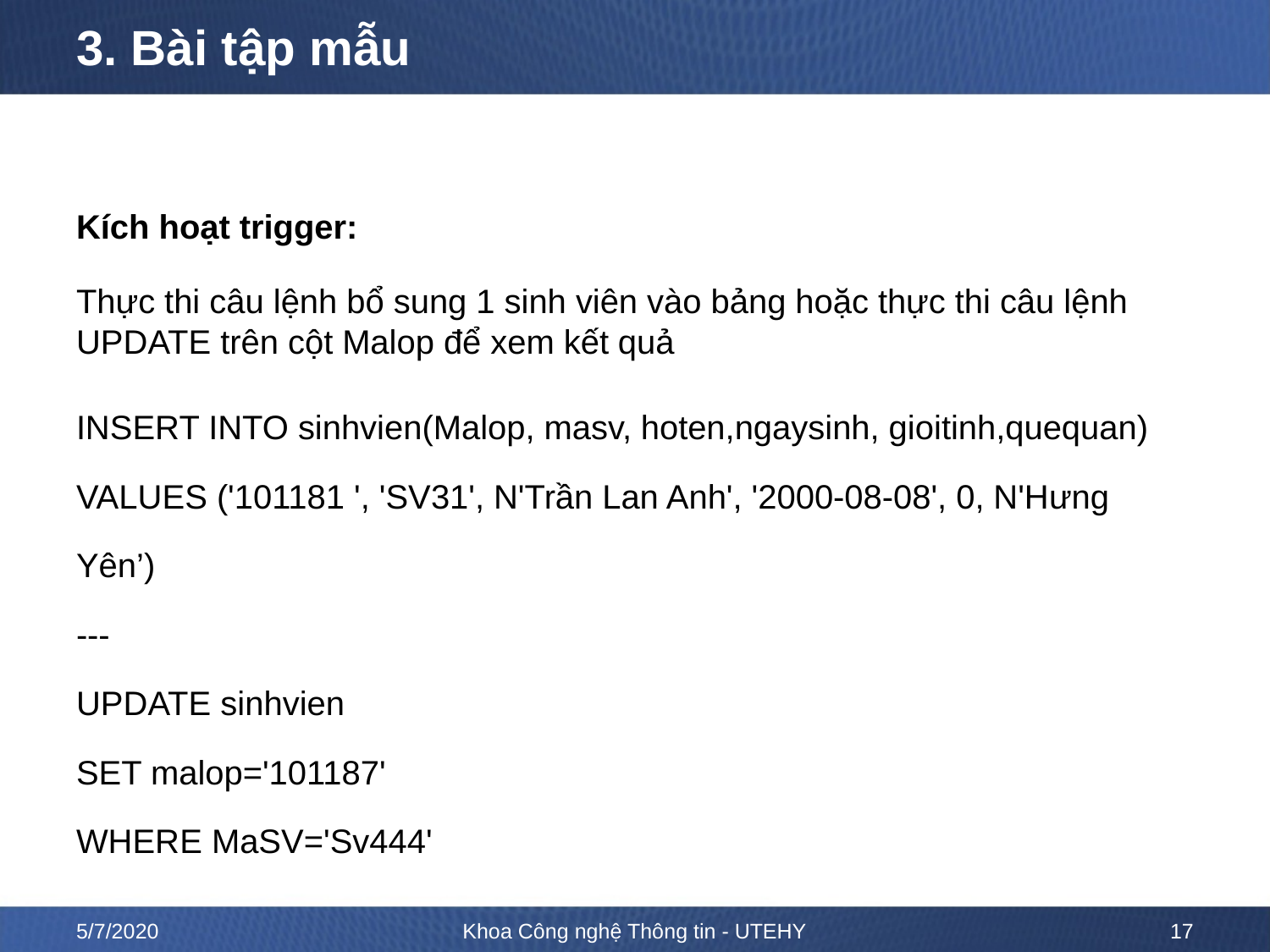

# 3. Bài tập mẫu

Kích hoạt trigger:
Thực thi câu lệnh bổ sung 1 sinh viên vào bảng hoặc thực thi câu lệnh UPDATE trên cột Malop để xem kết quả
INSERT INTO sinhvien(Malop, masv, hoten,ngaysinh, gioitinh,quequan)
VALUES ('101181 ', 'SV31', N'Trần Lan Anh', '2000-08-08', 0, N'Hưng Yên’)
---
UPDATE sinhvien
SET malop='101187'
WHERE MaSV='Sv444'

5/7/2020
Khoa Công nghệ Thông tin - UTEHY
17